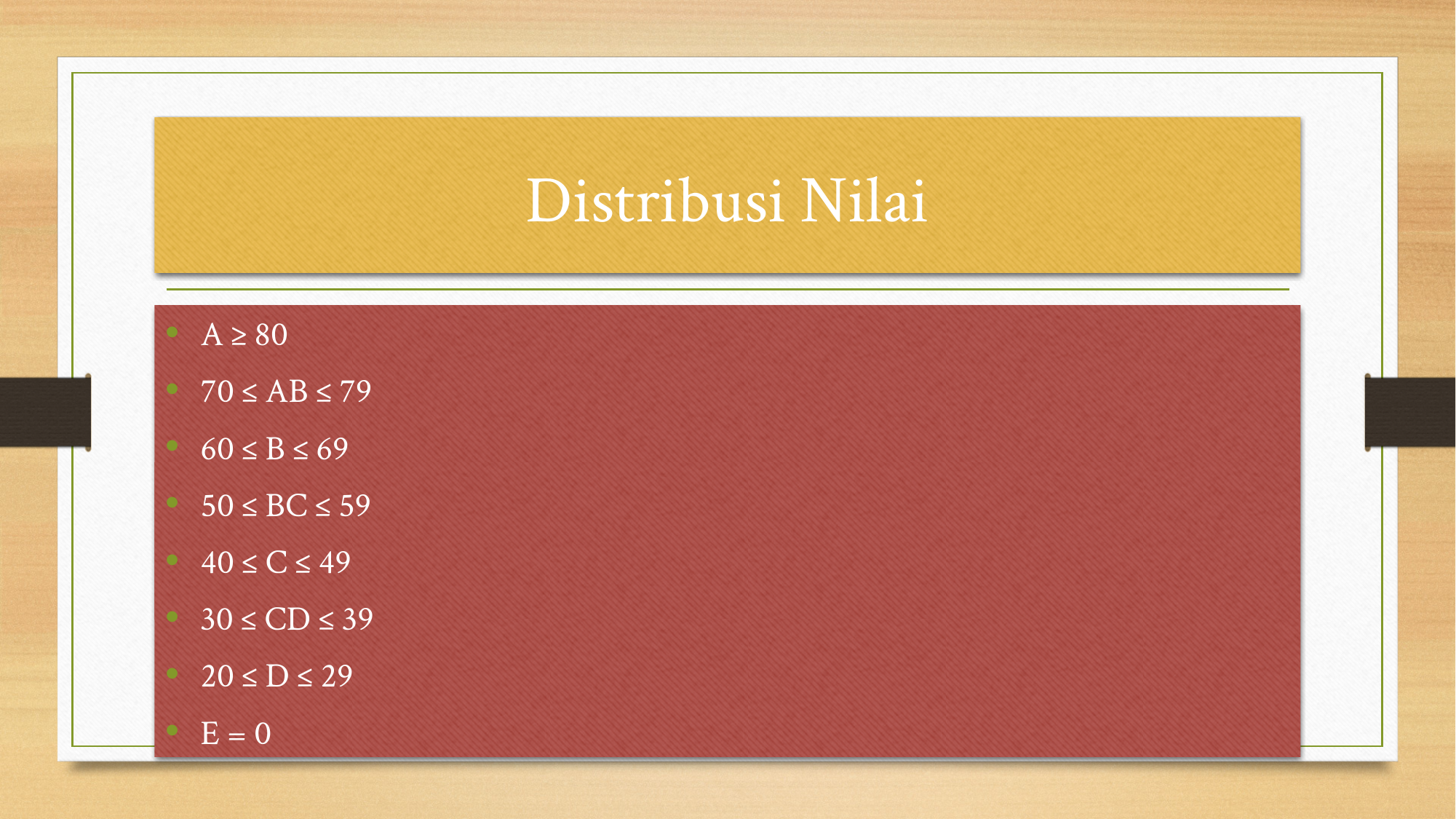

# Distribusi Nilai
A ≥ 80
70 ≤ AB ≤ 79
60 ≤ B ≤ 69
50 ≤ BC ≤ 59
40 ≤ C ≤ 49
30 ≤ CD ≤ 39
20 ≤ D ≤ 29
E = 0